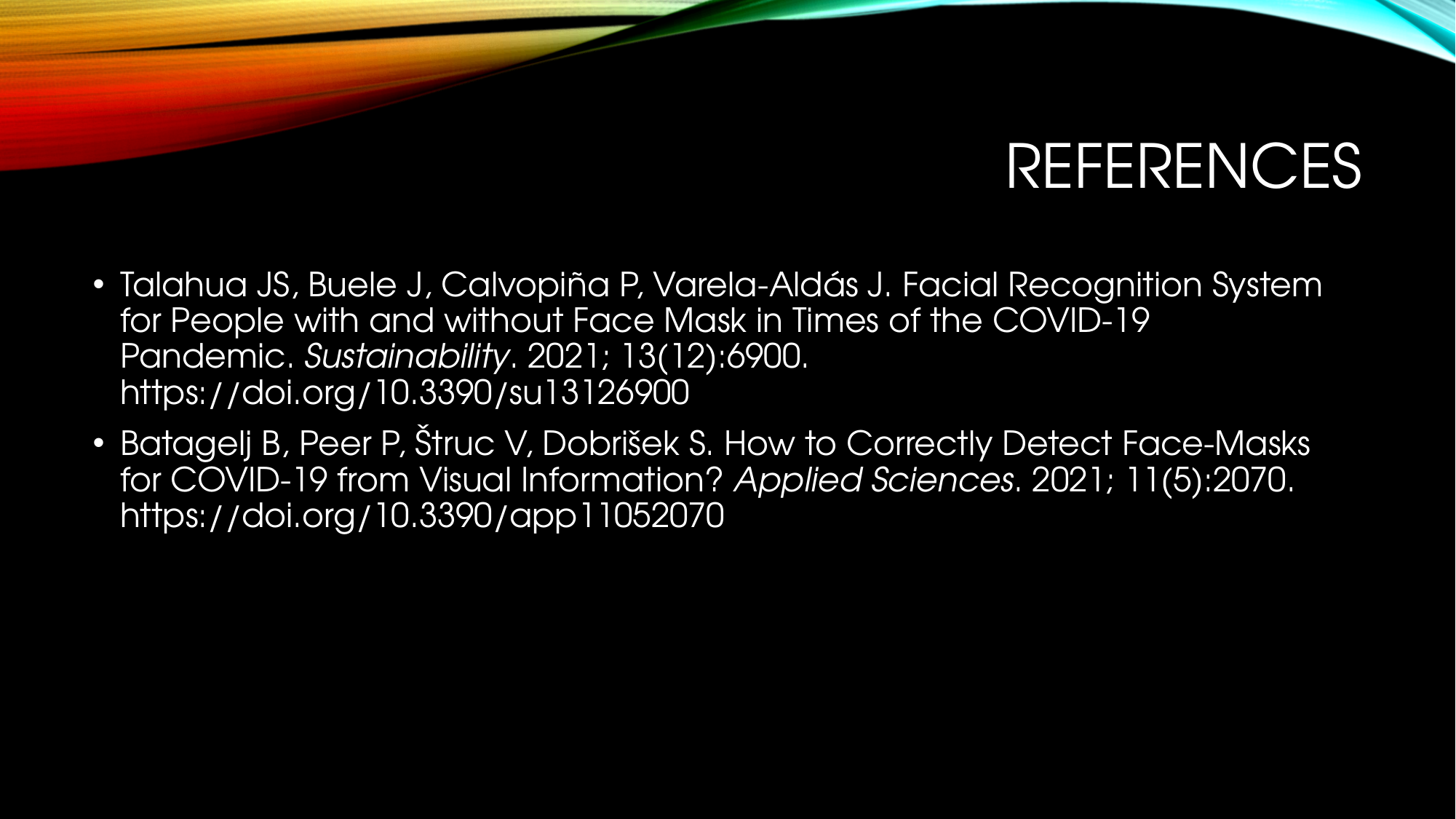

# References
Talahua JS, Buele J, Calvopiña P, Varela-Aldás J. Facial Recognition System for People with and without Face Mask in Times of the COVID-19 Pandemic. Sustainability. 2021; 13(12):6900. https://doi.org/10.3390/su13126900
Batagelj B, Peer P, Štruc V, Dobrišek S. How to Correctly Detect Face-Masks for COVID-19 from Visual Information? Applied Sciences. 2021; 11(5):2070. https://doi.org/10.3390/app11052070